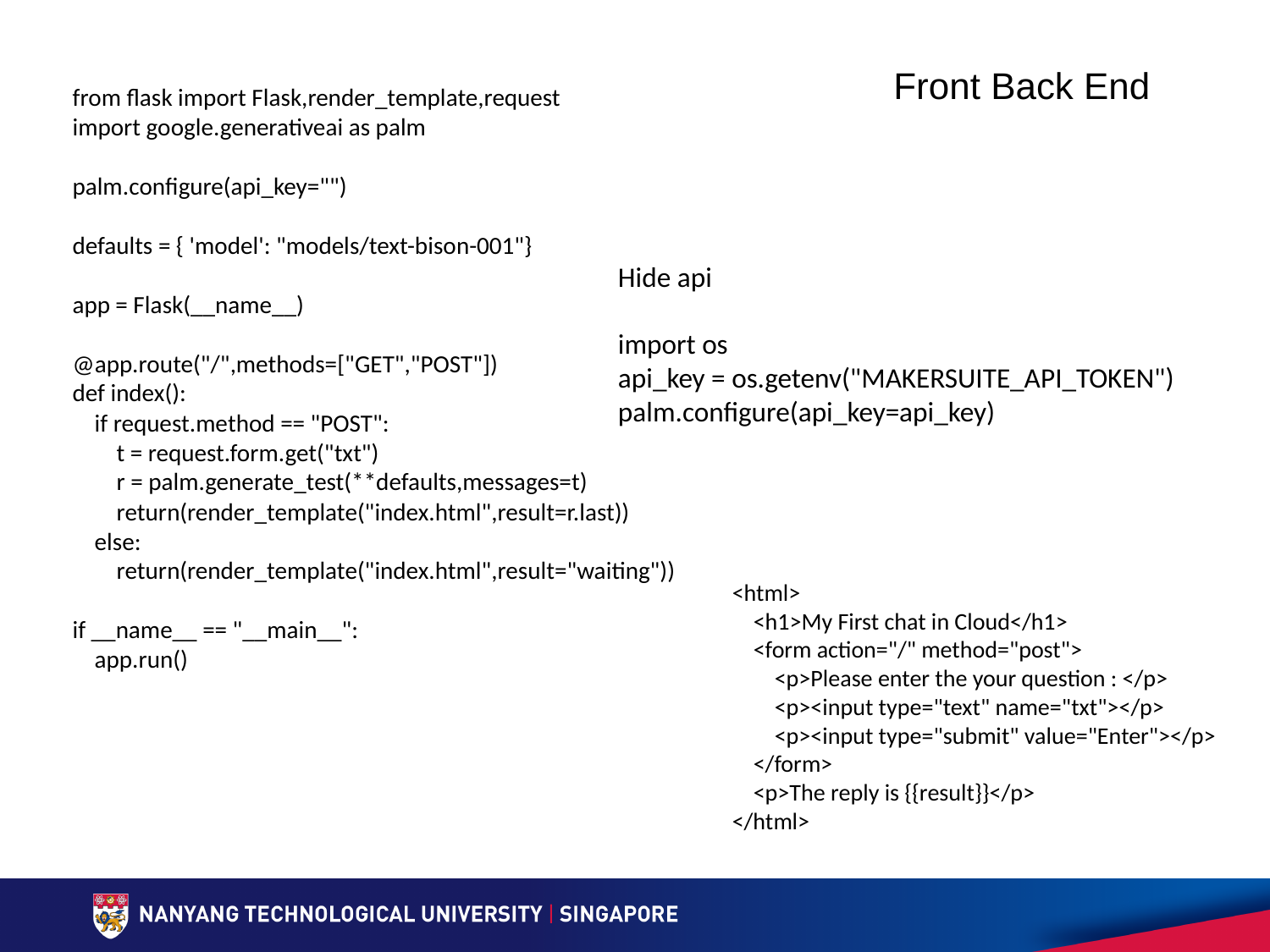

# Front Back End
from flask import Flask,render_template,request
import google.generativeai as palm

palm.configure(api_key="")

defaults = { 'model': "models/text-bison-001"}

app = Flask(__name__)

@app.route("/",methods=["GET","POST"])
def index():
    if request.method == "POST":
        t = request.form.get("txt")
        r = palm.generate_test(**defaults,messages=t)
        return(render_template("index.html",result=r.last))
    else:
        return(render_template("index.html",result="waiting"))

if __name__ == "__main__":
    app.run()
Hide api

import os
api_key = os.getenv("MAKERSUITE_API_TOKEN")
palm.configure(api_key=api_key)
<html>
    <h1>My First chat in Cloud</h1>
    <form action="/" method="post">
        <p>Please enter the your question : </p>
        <p><input type="text" name="txt"></p>
        <p><input type="submit" value="Enter"></p>
    </form>
    <p>The reply is {{result}}</p>
</html>